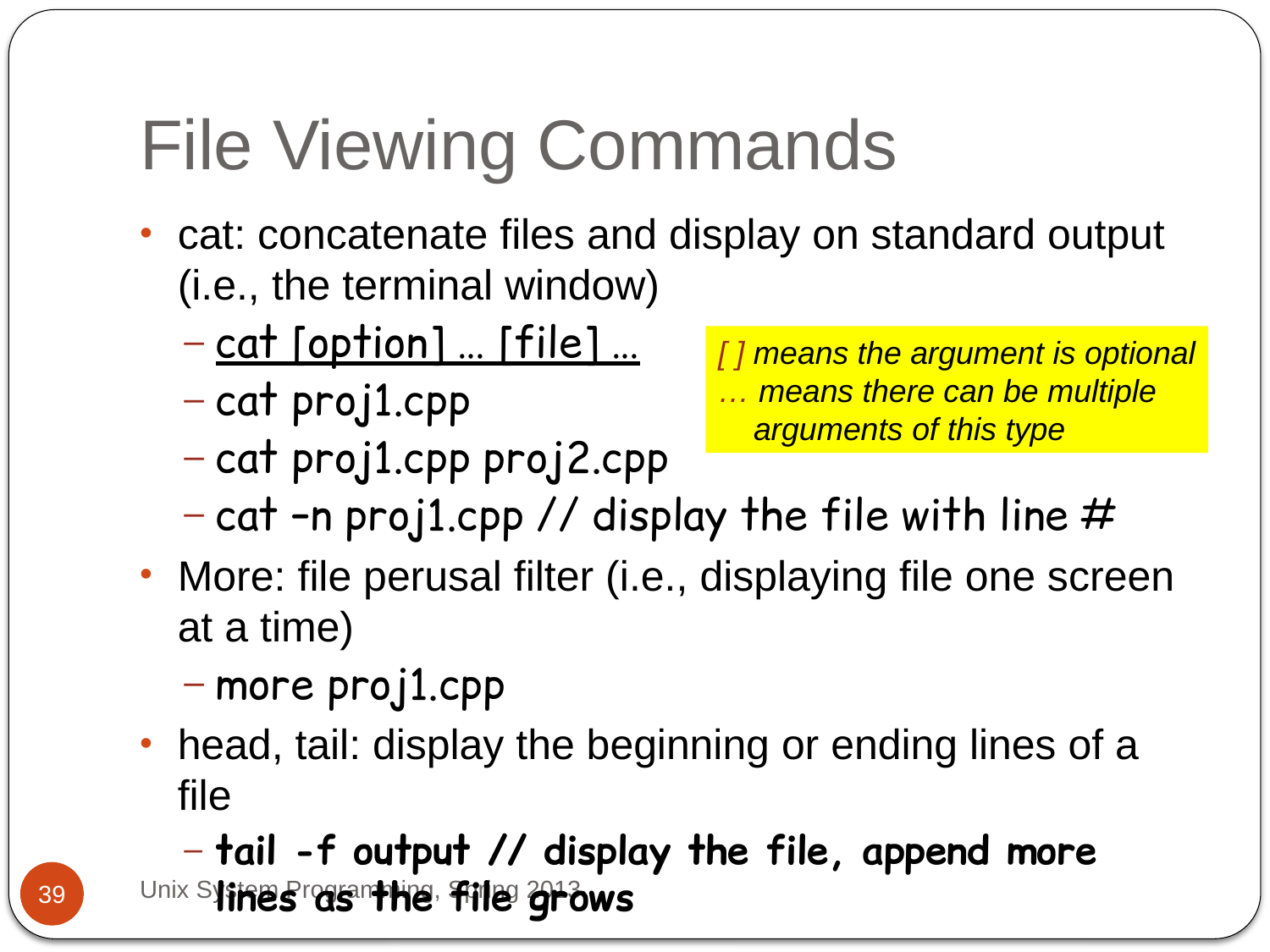

# File Viewing Commands
cat: concatenate files and display on standard output (i.e., the terminal window)
cat [option] … [file] …
cat proj1.cpp
cat proj1.cpp proj2.cpp
cat –n proj1.cpp // display the file with line #
More: file perusal filter (i.e., displaying file one screen at a time)
more proj1.cpp
head, tail: display the beginning or ending lines of a file
tail -f output // display the file, append more lines as the file grows
[ ] means the argument is optional
… means there can be multiple
    arguments of this type
Unix System Programming, Spring 2013
39